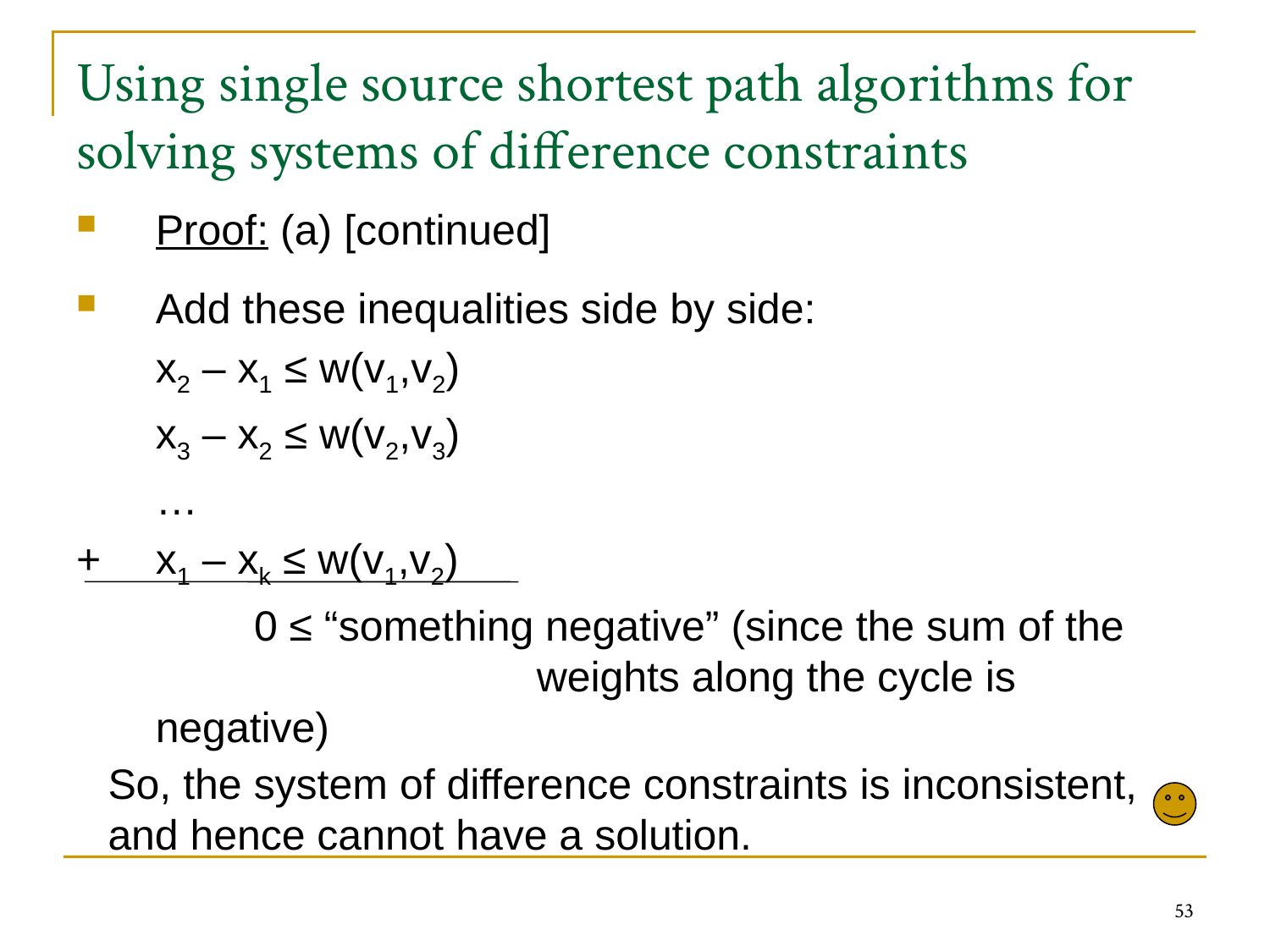

# Using single source shortest path algorithms for solving systems of difference constraints
Proof: (a) [continued]

Add these inequalities side by side:
	x2 – x1 ≤ w(v1,v2)
	x3 – x2 ≤ w(v2,v3)
	…
+	x1 – xk ≤ w(v1,v2)
               0 ≤ “something negative” (since the sum of the         			weights along the cycle is negative)

So, the system of difference constraints is inconsistent,
and hence cannot have a solution.

53